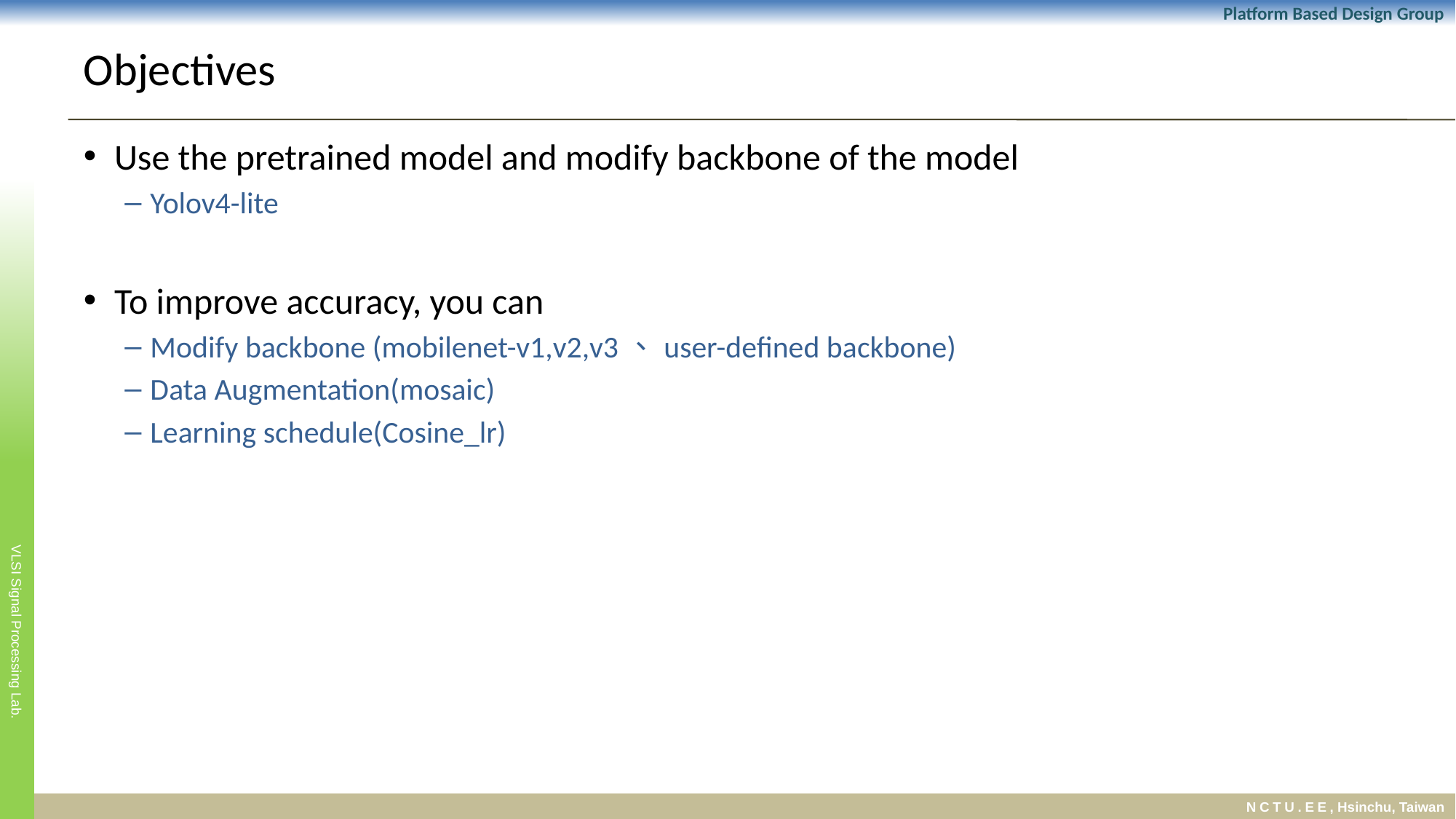

# Objectives
Use the pretrained model and modify backbone of the model
Yolov4-lite

To improve accuracy, you can
Modify backbone (mobilenet-v1,v2,v3、user-defined backbone)
Data Augmentation(mosaic)
Learning schedule(Cosine_lr)